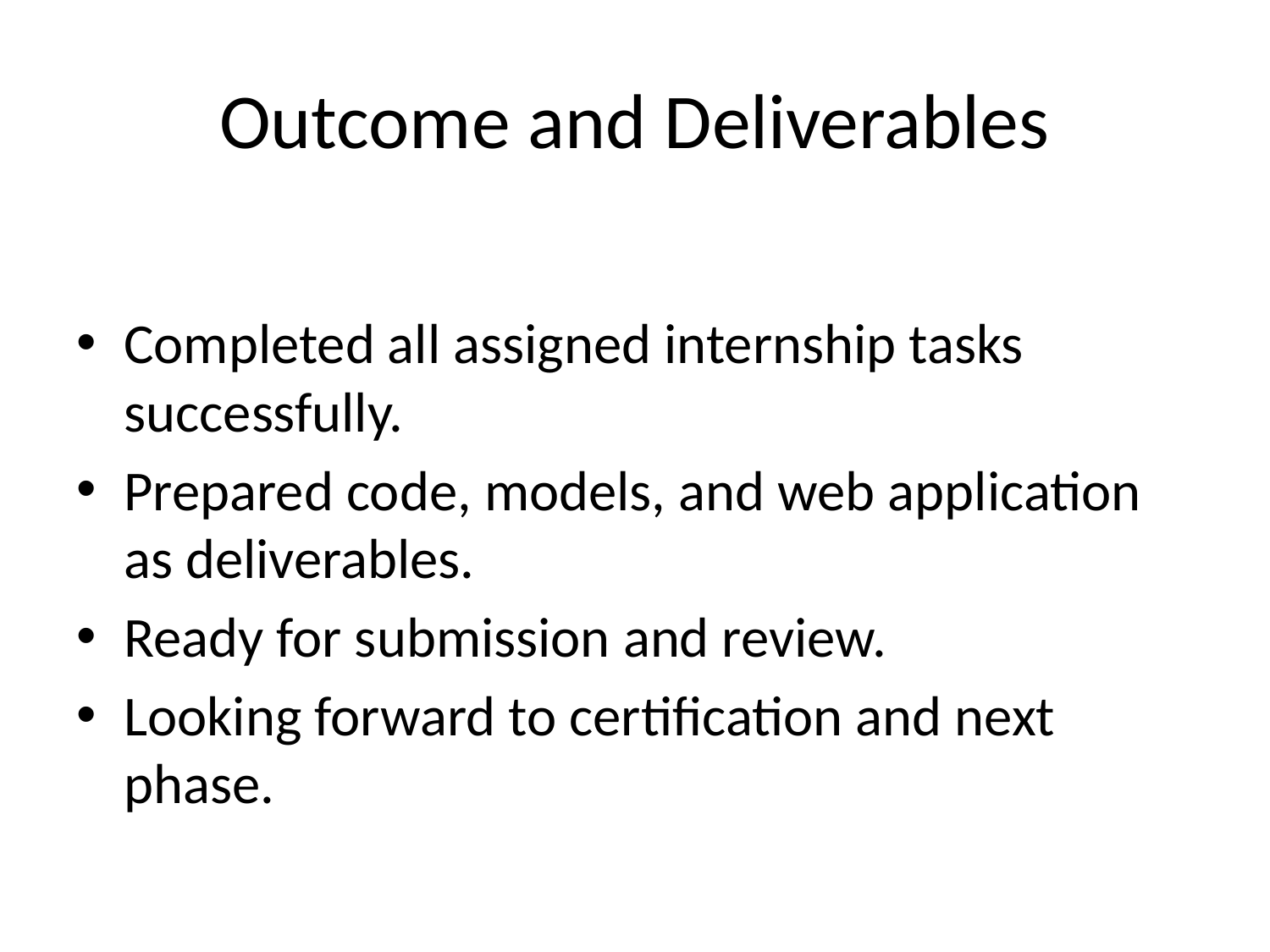

# Outcome and Deliverables

Completed all assigned internship tasks successfully.
Prepared code, models, and web application as deliverables.
Ready for submission and review.
Looking forward to certification and next phase.